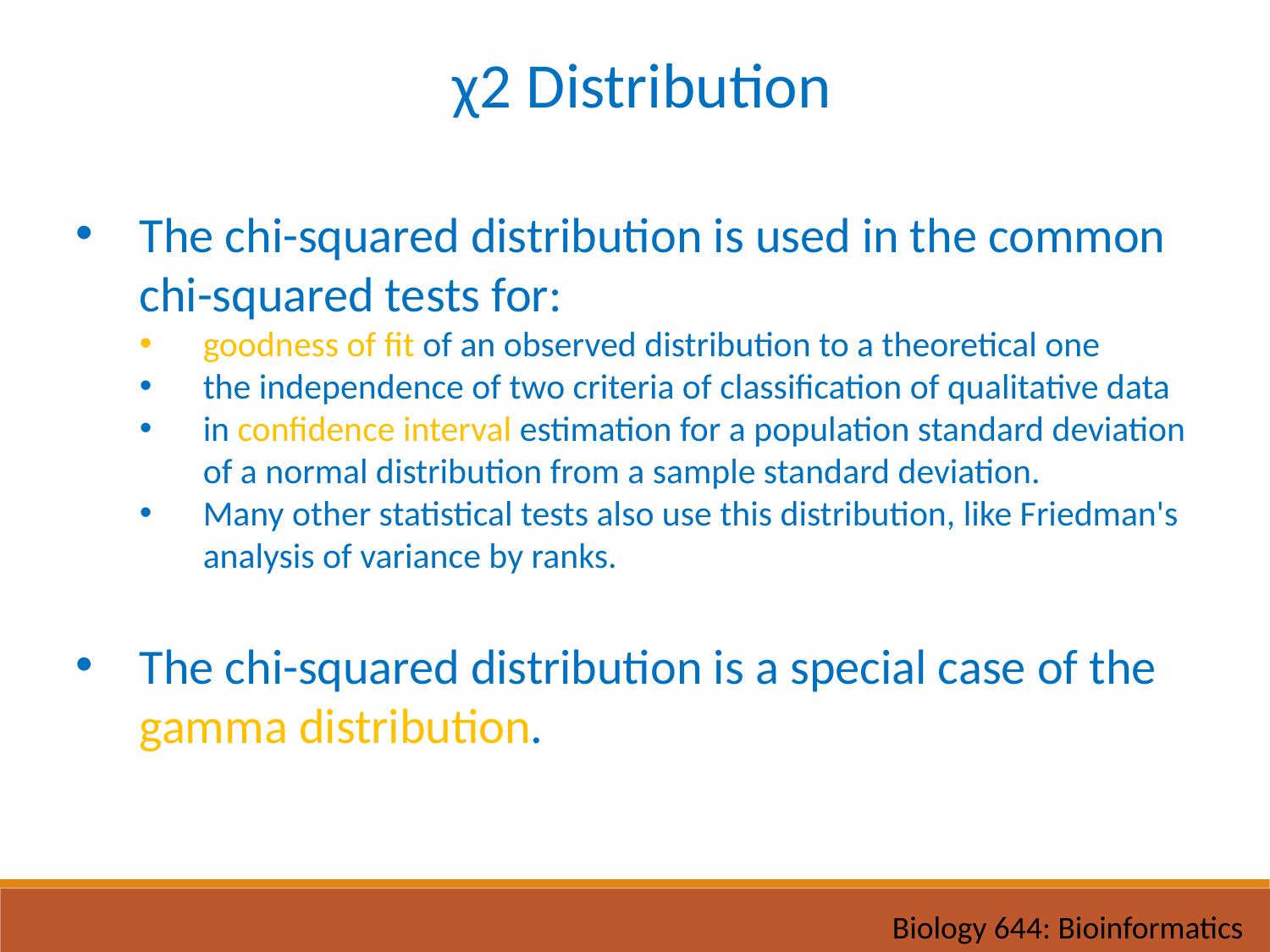

χ2 Distribution
The chi-squared distribution is used in the common chi-squared tests for:
goodness of fit of an observed distribution to a theoretical one
the independence of two criteria of classification of qualitative data
in confidence interval estimation for a population standard deviation of a normal distribution from a sample standard deviation.
Many other statistical tests also use this distribution, like Friedman's analysis of variance by ranks.

The chi-squared distribution is a special case of the gamma distribution.

Biology 644: Bioinformatics